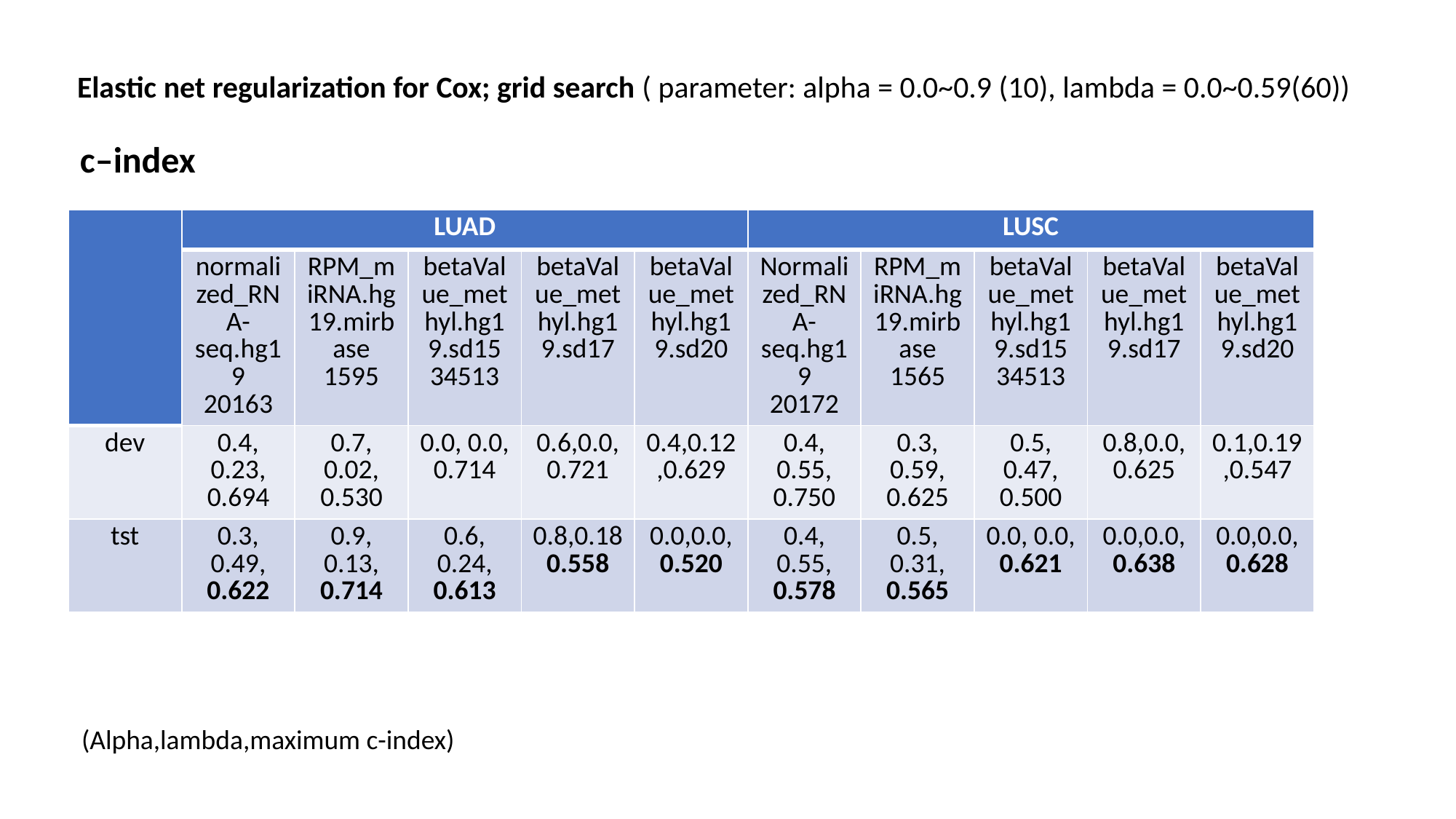

Elastic net regularization for Cox; grid search ( parameter: alpha = 0.0~0.9 (10), lambda = 0.0~0.59(60))

c–index

|  | LUAD |  |  |  |  | LUSC |  |  |  |  |
| --- | --- | --- | --- | --- | --- | --- | --- | --- | --- | --- |
|  | normalized\_RNA-seq.hg19 20163 | RPM\_miRNA.hg19.mirbase 1595 | betaValue\_methyl.hg19.sd15 34513 | betaValue\_methyl.hg19.sd17 | betaValue\_methyl.hg19.sd20 | Normalized\_RNA-seq.hg19 20172 | RPM\_miRNA.hg19.mirbase 1565 | betaValue\_methyl.hg19.sd15 34513 | betaValue\_methyl.hg19.sd17 | betaValue\_methyl.hg19.sd20 |
| dev | 0.4, 0.23, 0.694 | 0.7, 0.02, 0.530 | 0.0, 0.0, 0.714 | 0.6,0.0,0.721 | 0.4,0.12,0.629 | 0.4, 0.55, 0.750 | 0.3, 0.59, 0.625 | 0.5, 0.47, 0.500 | 0.8,0.0,0.625 | 0.1,0.19,0.547 |
| tst | 0.3, 0.49, 0.622 | 0.9, 0.13, 0.714 | 0.6, 0.24, 0.613 | 0.8,0.18 0.558 | 0.0,0.0,0.520 | 0.4, 0.55, 0.578 | 0.5, 0.31, 0.565 | 0.0, 0.0, 0.621 | 0.0,0.0,0.638 | 0.0,0.0,0.628 |
(Alpha,lambda,maximum c-index)